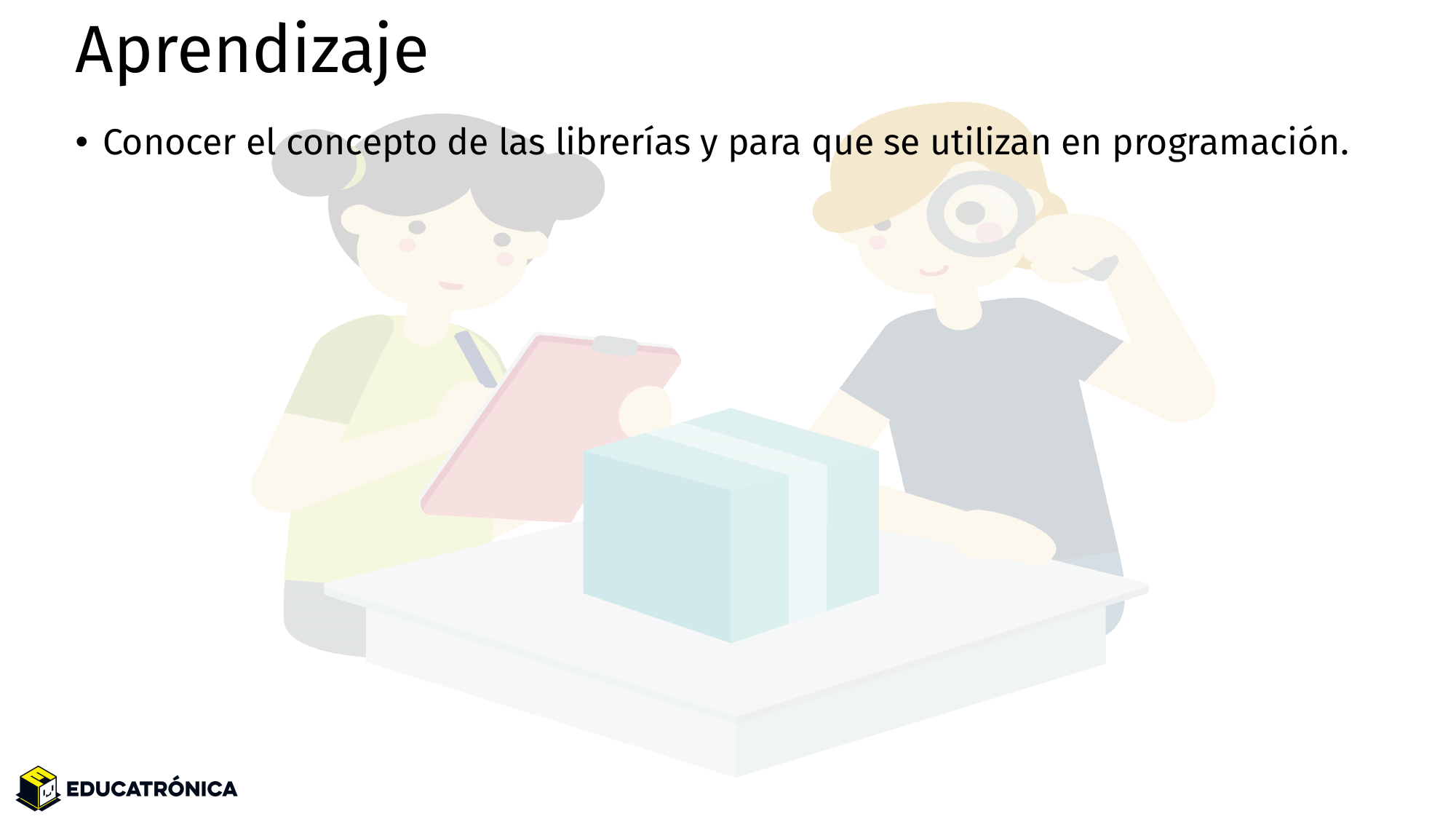

# Aprendizaje
Conocer el concepto de las librerías y para que se utilizan en programación.